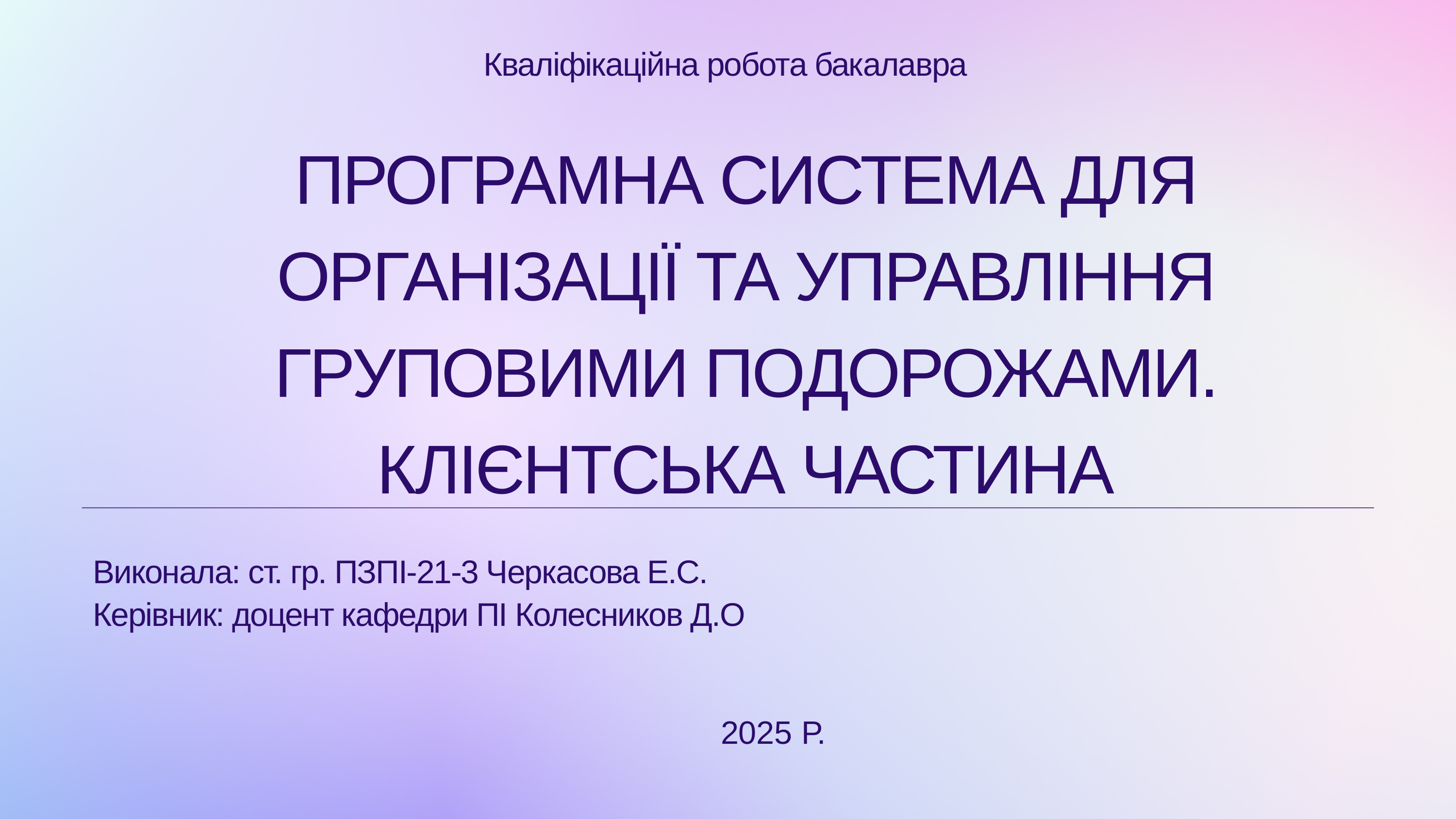

Кваліфікаційна робота бакалавра
ПРОГРАМНА СИСТЕМА ДЛЯ ОРГАНІЗАЦІЇ ТА УПРАВЛІННЯ ГРУПОВИМИ ПОДОРОЖАМИ. КЛІЄНТСЬКА ЧАСТИНА

Виконала: ст. гр. ПЗПІ-21-3 Черкасова Е.С.
Керівник: доцент кафедри ПІ Колесников Д.О

 2025 Р.